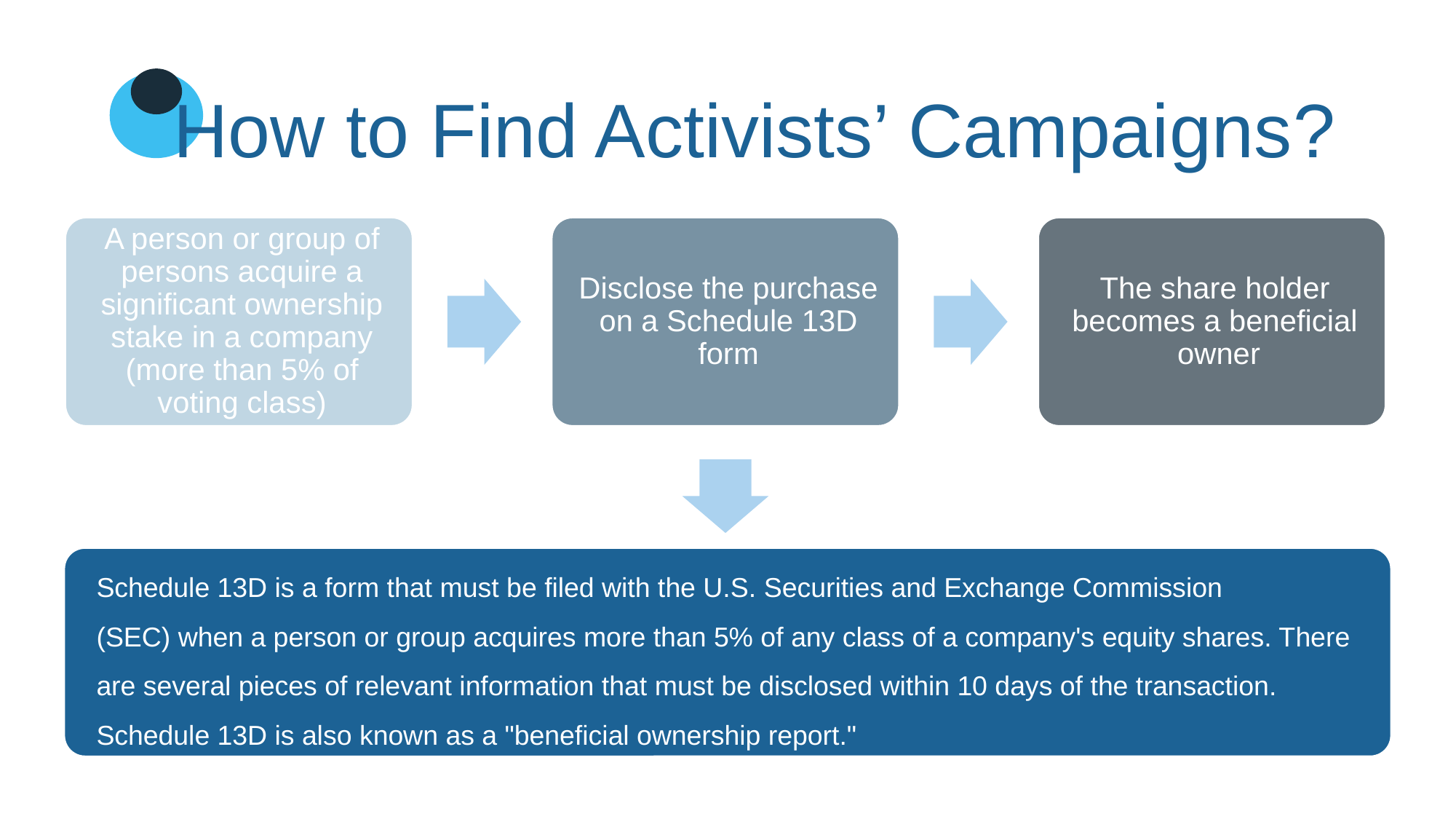

A person or group of persons acquire a significant ownership stake in a company (more than 5% of voting class)

Disclose the purchase on a Schedule 13D form

The share holder becomes a beneficial owner
How to Find Activists’ Campaigns?

Schedule 13D is a form that must be filed with the U.S. Securities and Exchange Commission (SEC) when a person or group acquires more than 5% of any class of a company's equity shares. There are several pieces of relevant information that must be disclosed within 10 days of the transaction. Schedule 13D is also known as a "beneficial ownership report."